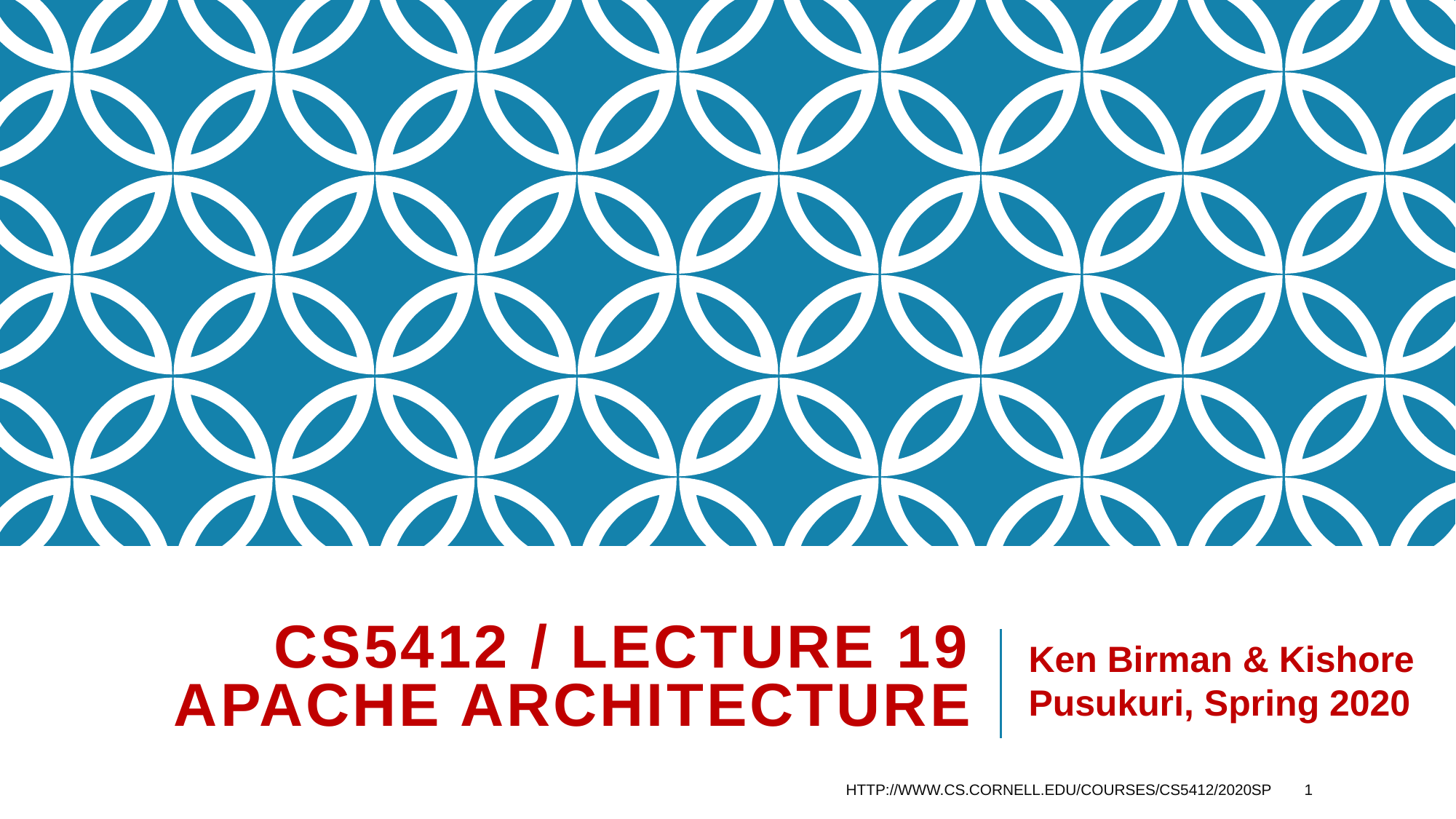

# CS5412 / Lecture 19 Apache Architecture
Ken Birman & Kishore Pusukuri, Spring 2020
HTTP://WWW.CS.CORNELL.EDU/COURSES/CS5412/2020SP
1